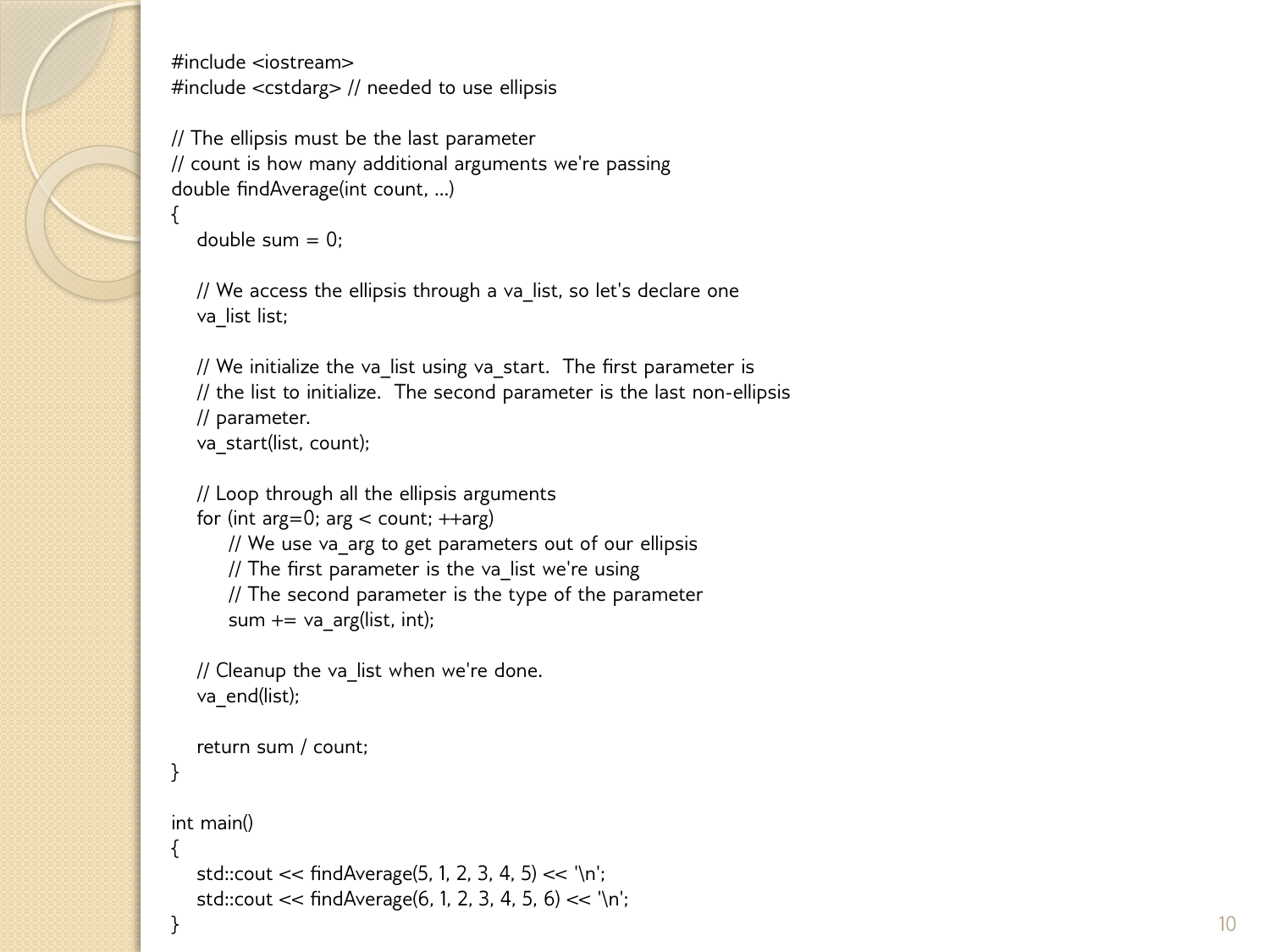

#include <iostream>
#include <cstdarg> // needed to use ellipsis

// The ellipsis must be the last parameter
// count is how many additional arguments we're passing
double findAverage(int count, ...)
{
    double sum = 0;

    // We access the ellipsis through a va_list, so let's declare one
    va_list list;

    // We initialize the va_list using va_start.  The first parameter is
    // the list to initialize.  The second parameter is the last non-ellipsis
    // parameter.
    va_start(list, count);

    // Loop through all the ellipsis arguments
    for (int arg=0; arg < count; ++arg)
         // We use va_arg to get parameters out of our ellipsis
         // The first parameter is the va_list we're using
         // The second parameter is the type of the parameter
         sum += va_arg(list, int);

    // Cleanup the va_list when we're done.
    va_end(list);

    return sum / count;
}

int main()
{
    std::cout << findAverage(5, 1, 2, 3, 4, 5) << '\n';
    std::cout << findAverage(6, 1, 2, 3, 4, 5, 6) << '\n';
}
10